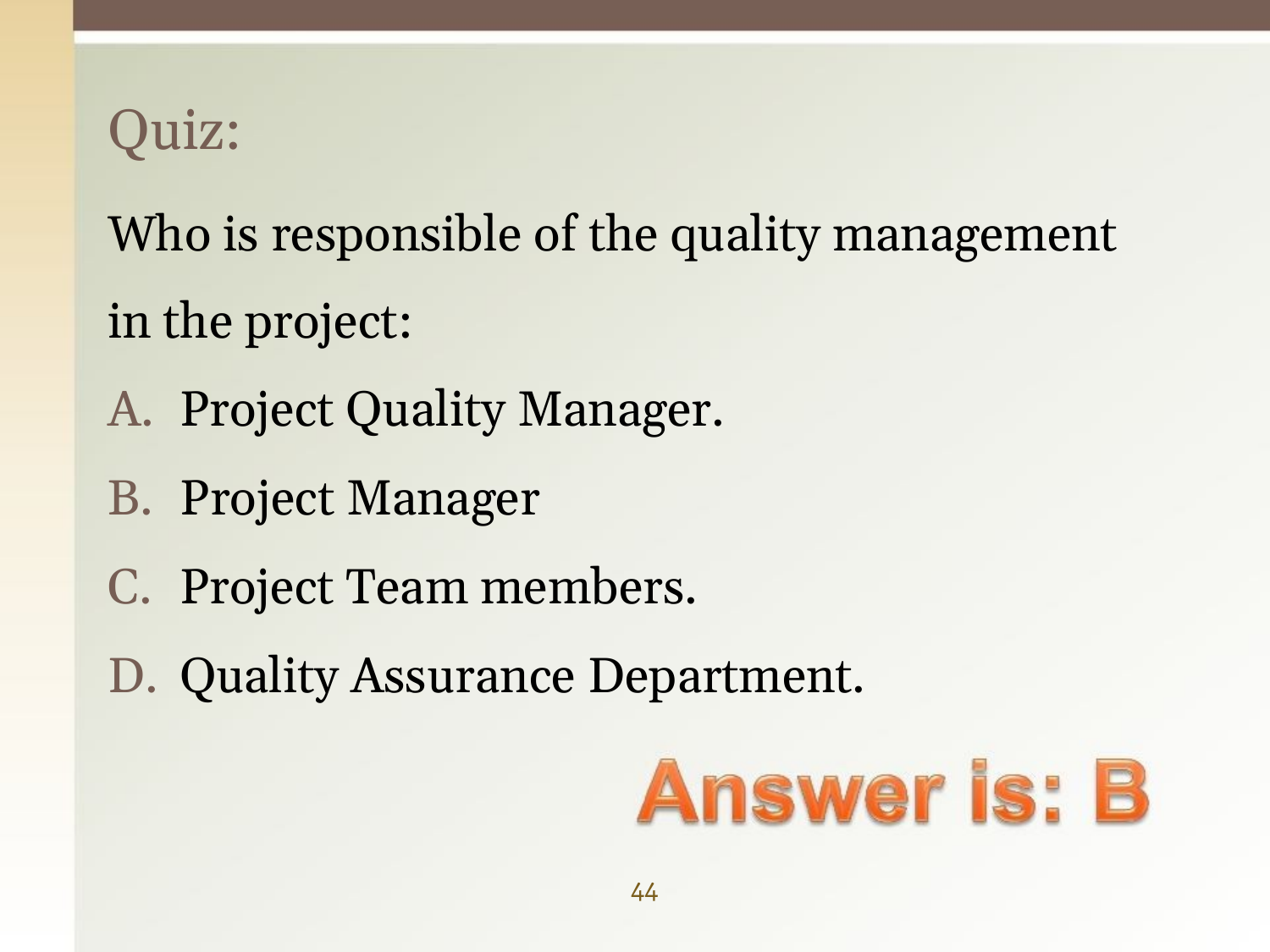

# Quiz:
Who is responsible of the quality management in the project:
Project Quality Manager.
Project Manager
Project Team members.
Quality Assurance Department.

44